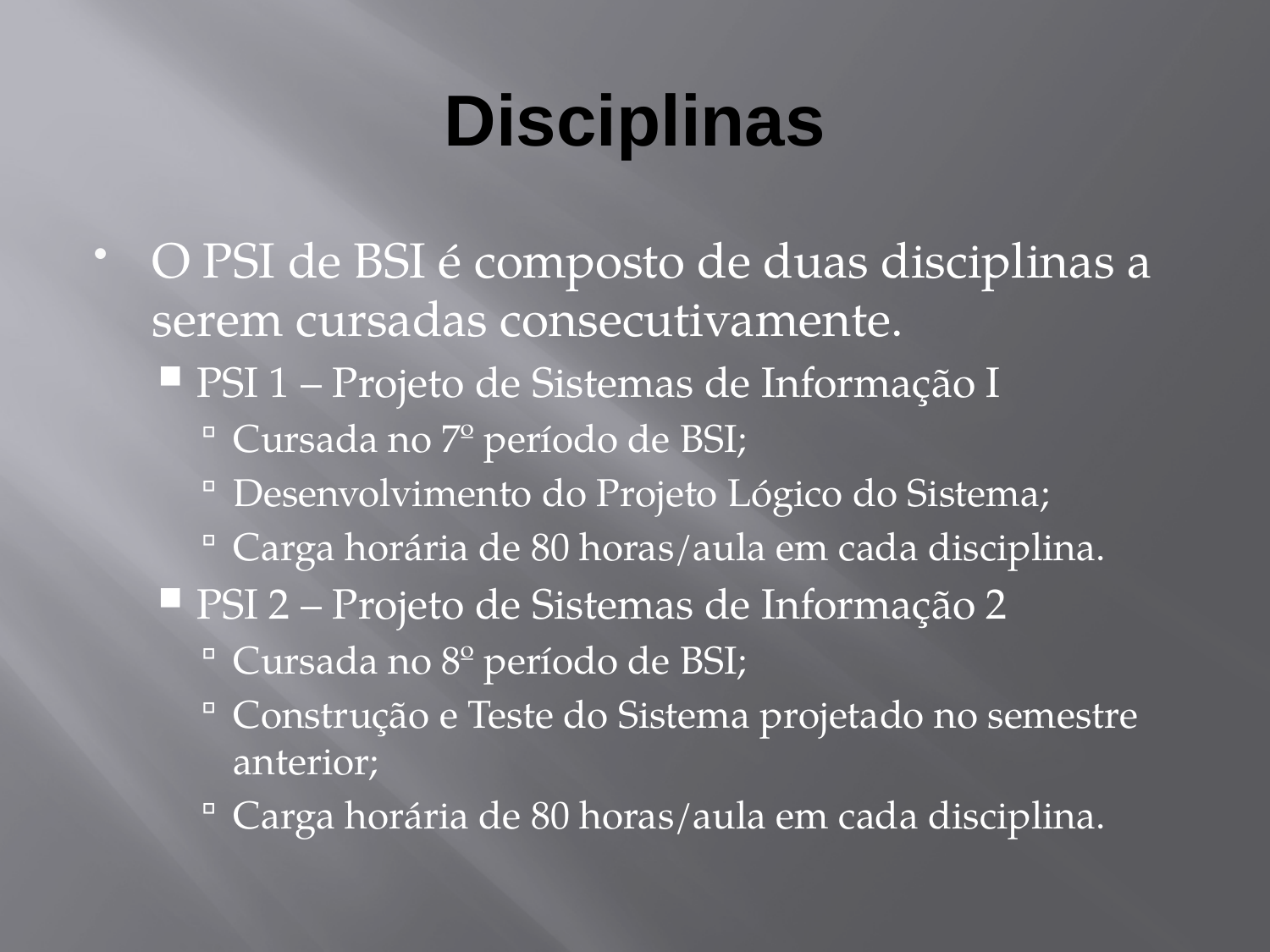

# Disciplinas
O PSI de BSI é composto de duas disciplinas a serem cursadas consecutivamente.
PSI 1 – Projeto de Sistemas de Informação I
Cursada no 7º período de BSI;
Desenvolvimento do Projeto Lógico do Sistema;
Carga horária de 80 horas/aula em cada disciplina.
PSI 2 – Projeto de Sistemas de Informação 2
Cursada no 8º período de BSI;
Construção e Teste do Sistema projetado no semestre anterior;
Carga horária de 80 horas/aula em cada disciplina.